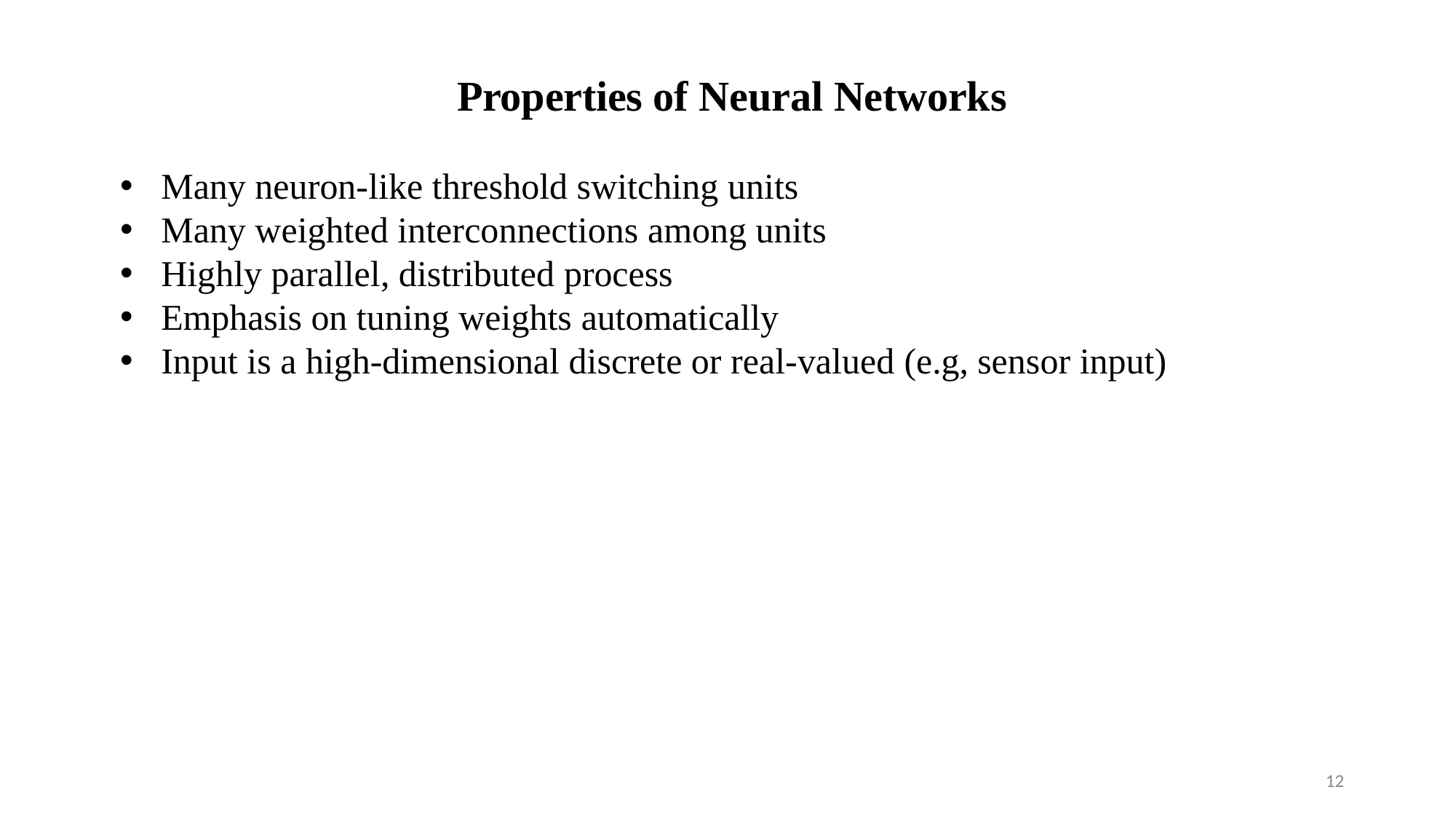

# Properties of Neural Networks
Many neuron-like threshold switching units
Many weighted interconnections among units
Highly parallel, distributed process
Emphasis on tuning weights automatically
Input is a high-dimensional discrete or real-valued (e.g, sensor input)
12